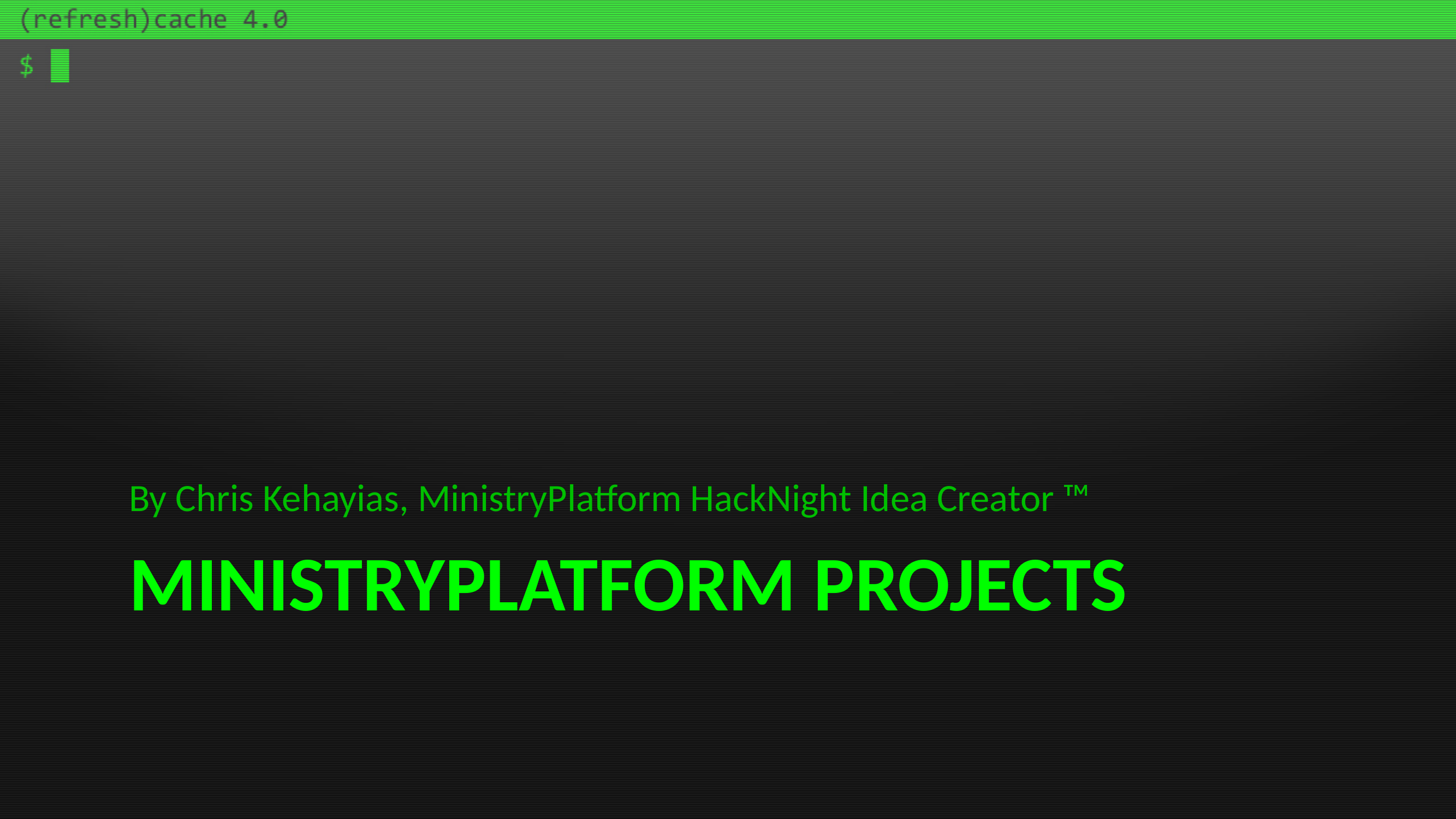

By Chris Kehayias, MinistryPlatform HackNight Idea Creator ™
# MinistryPlatform Projects